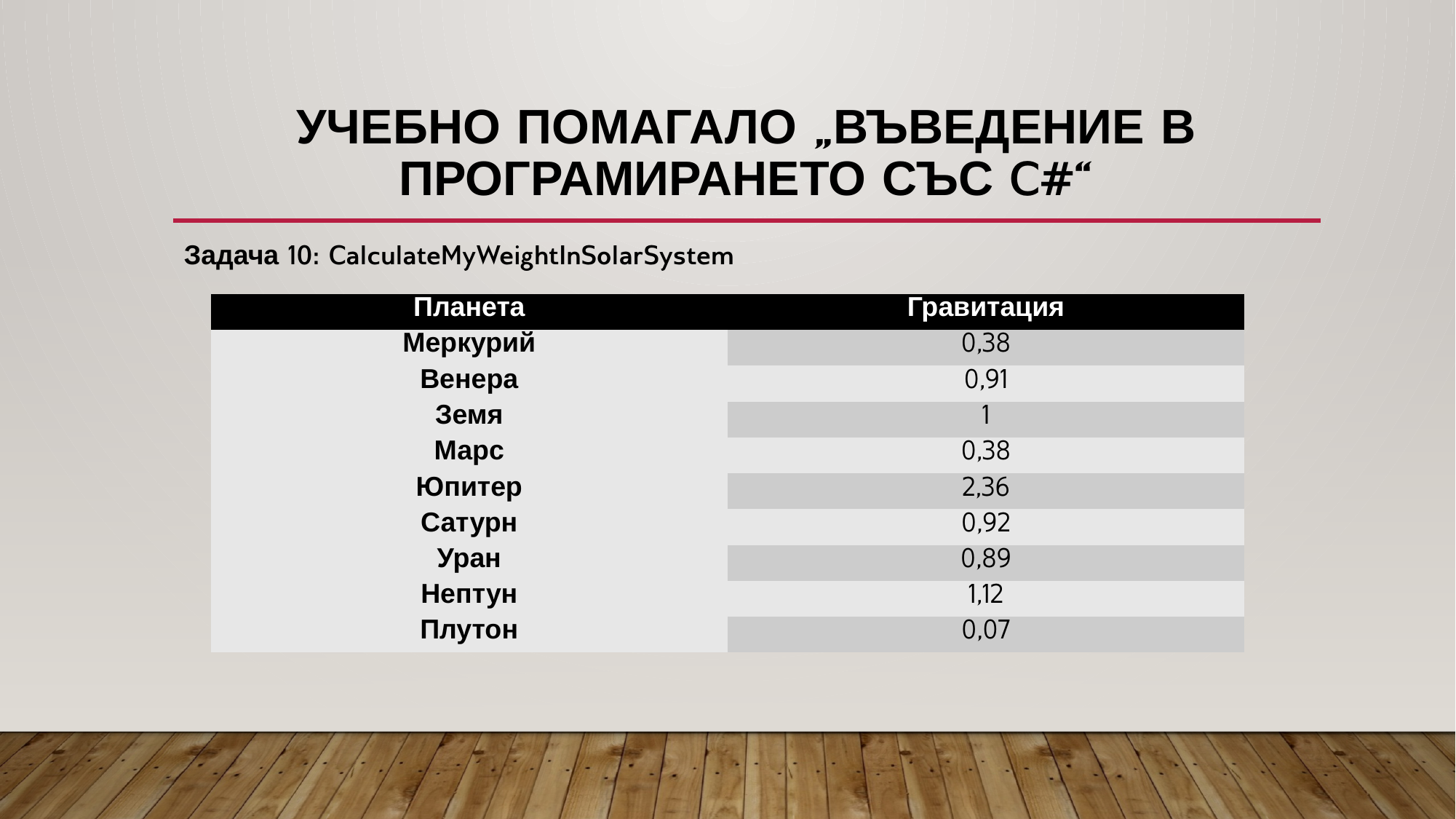

# Учебно помагало „Въведение в програмирането със C#“
Задача 10: CalculateMyWeightInSolarSystem

| Планета | Гравитация |
| --- | --- |
| Меркурий | 0,38 |
| Венера | 0,91 |
| Земя | 1 |
| Марс | 0,38 |
| Юпитер | 2,36 |
| Сатурн | 0,92 |
| Уран | 0,89 |
| Нептун | 1,12 |
| Плутон | 0,07 |